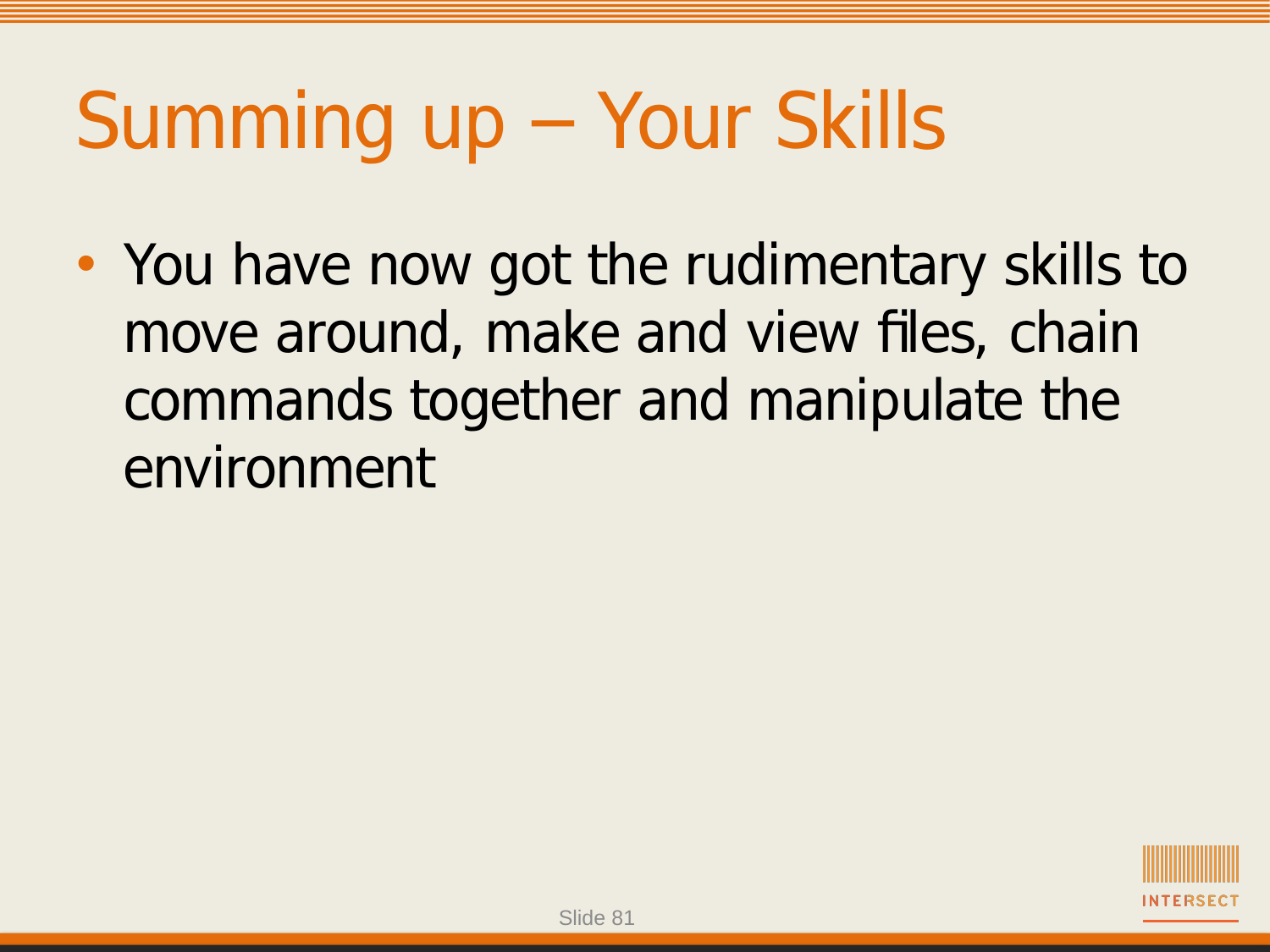

# Summing up – Your Skills
You have now got the rudimentary skills to move around, make and view files, chain commands together and manipulate the environment

Slide 81